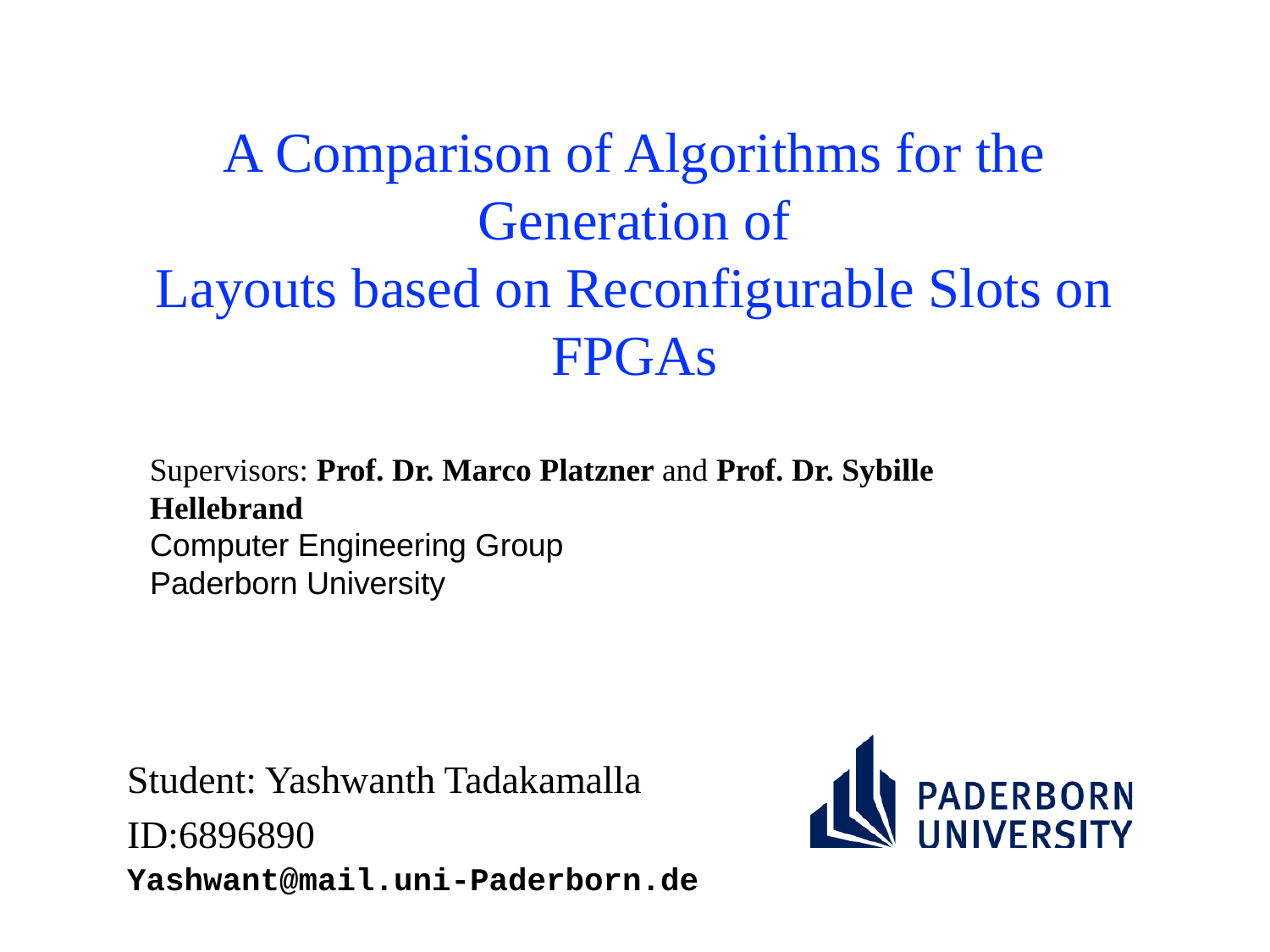

A Comparison of Algorithms for the Generation of
Layouts based on Reconfigurable Slots on FPGAs
Supervisors: Prof. Dr. Marco Platzner and Prof. Dr. Sybille Hellebrand

Student: Yashwanth Tadakamalla
ID:6896890

Yashwant@mail.uni-Paderborn.de